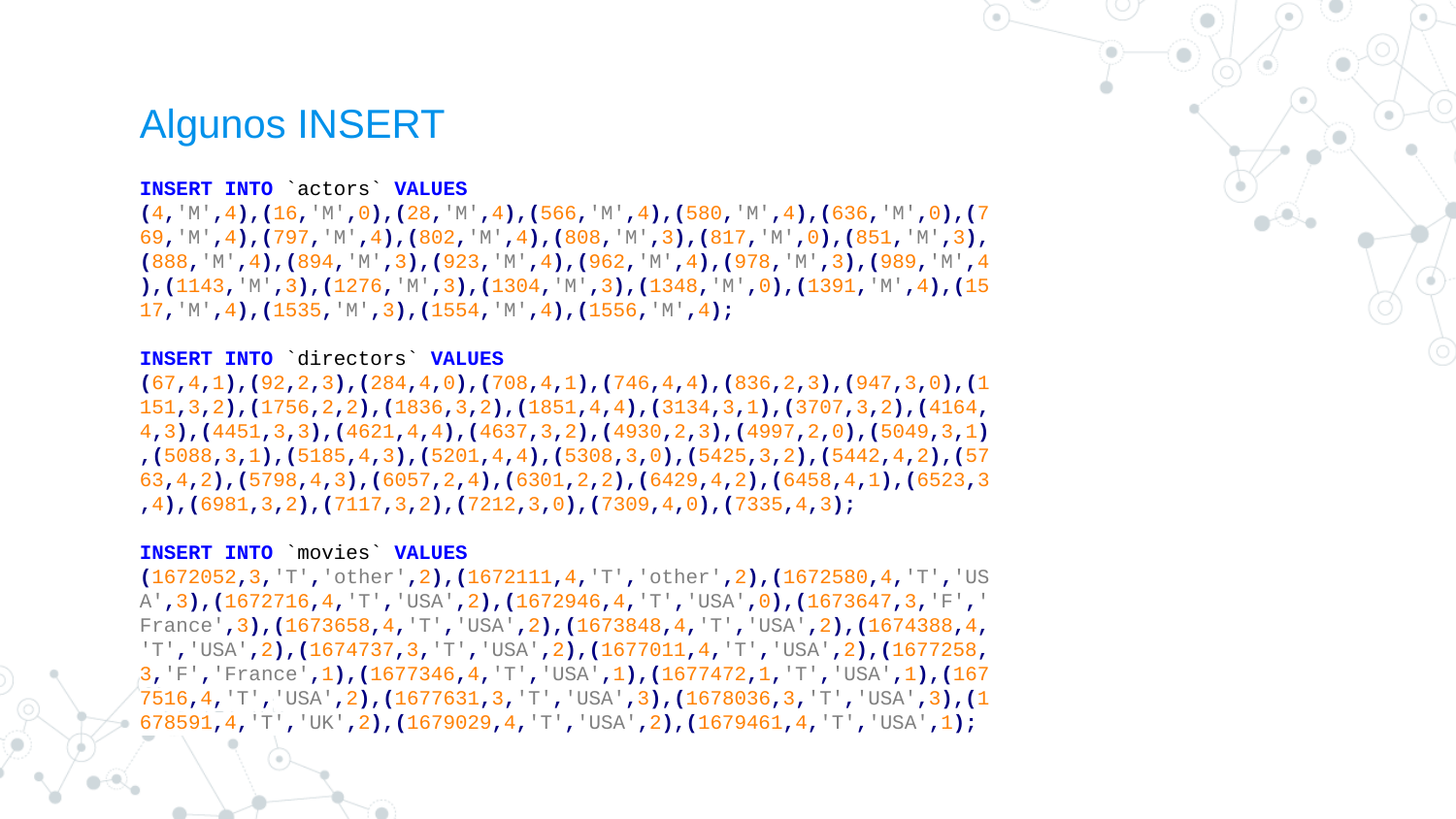

# Algunos INSERT
INSERT INTO `actors` VALUES
(4,'M',4),(16,'M',0),(28,'M',4),(566,'M',4),(580,'M',4),(636,'M',0),(7
69,'M',4),(797,'M',4),(802,'M',4),(808,'M',3),(817,'M',0),(851,'M',3),
(888,'M',4),(894,'M',3),(923,'M',4),(962,'M',4),(978,'M',3),(989,'M',4
),(1143,'M',3),(1276,'M',3),(1304,'M',3),(1348,'M',0),(1391,'M',4),(15
17,'M',4),(1535,'M',3),(1554,'M',4),(1556,'M',4);

INSERT INTO `directors` VALUES
(67,4,1),(92,2,3),(284,4,0),(708,4,1),(746,4,4),(836,2,3),(947,3,0),(1
151,3,2),(1756,2,2),(1836,3,2),(1851,4,4),(3134,3,1),(3707,3,2),(4164,
4,3),(4451,3,3),(4621,4,4),(4637,3,2),(4930,2,3),(4997,2,0),(5049,3,1)
,(5088,3,1),(5185,4,3),(5201,4,4),(5308,3,0),(5425,3,2),(5442,4,2),(57
63,4,2),(5798,4,3),(6057,2,4),(6301,2,2),(6429,4,2),(6458,4,1),(6523,3
,4),(6981,3,2),(7117,3,2),(7212,3,0),(7309,4,0),(7335,4,3);

INSERT INTO `movies` VALUES
(1672052,3,'T','other',2),(1672111,4,'T','other',2),(1672580,4,'T','US
A',3),(1672716,4,'T','USA',2),(1672946,4,'T','USA',0),(1673647,3,'F','
France',3),(1673658,4,'T','USA',2),(1673848,4,'T','USA',2),(1674388,4,
'T','USA',2),(1674737,3,'T','USA',2),(1677011,4,'T','USA',2),(1677258,
3,'F','France',1),(1677346,4,'T','USA',1),(1677472,1,'T','USA',1),(167
7516,4,'T','USA',2),(1677631,3,'T','USA',3),(1678036,3,'T','USA',3),(1
678591,4,'T','UK',2),(1679029,4,'T','USA',2),(1679461,4,'T','USA',1);